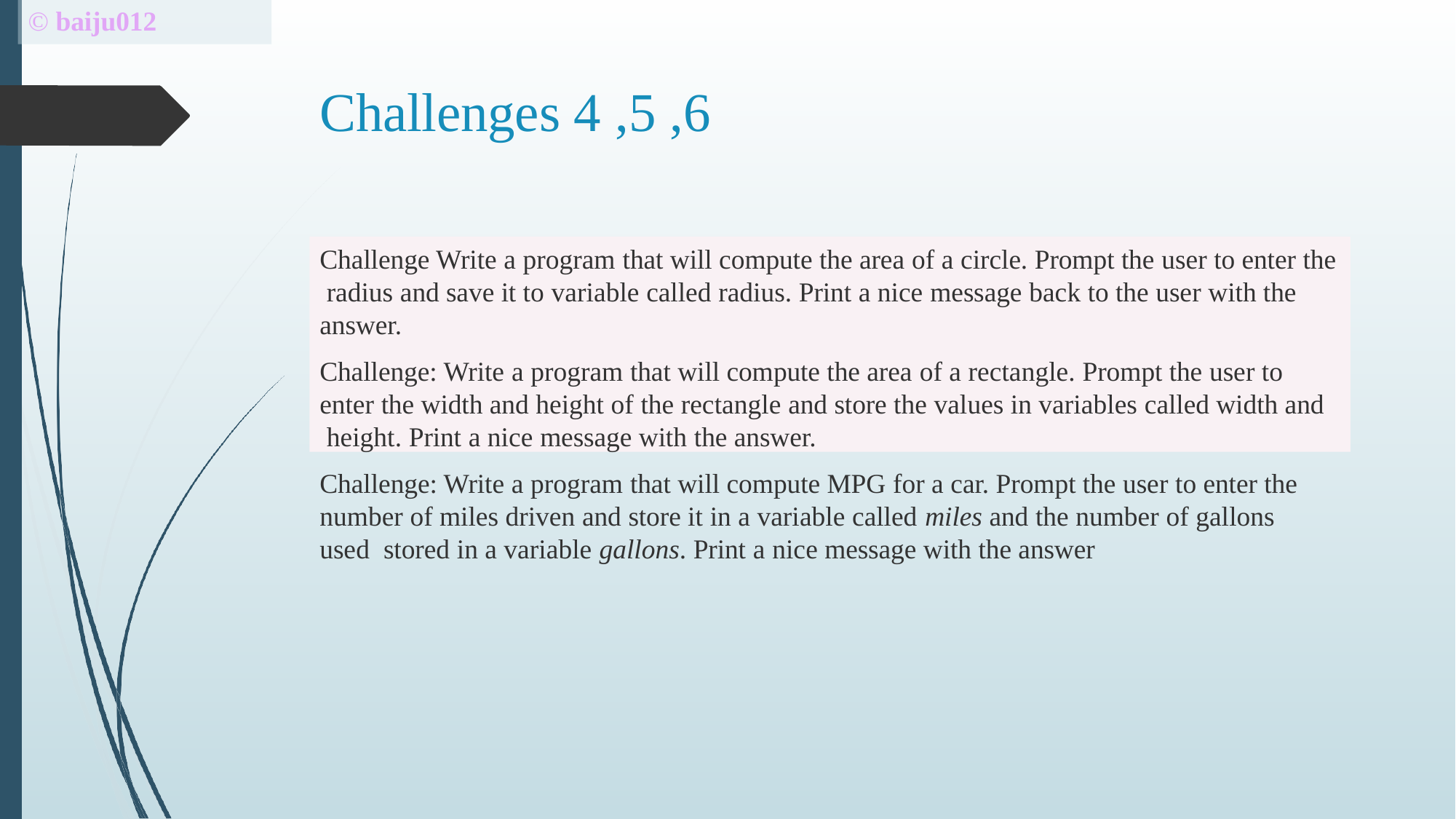

# © baiju012
Challenges 4 ,5 ,6
Challenge Write a program that will compute the area of a circle. Prompt the user to enter the  radius and save it to variable called radius. Print a nice message back to the user with the  answer.
Challenge: Write a program that will compute the area of a rectangle. Prompt the user to  enter the width and height of the rectangle and store the values in variables called width and  height. Print a nice message with the answer.
Challenge: Write a program that will compute MPG for a car. Prompt the user to enter the  number of miles driven and store it in a variable called miles and the number of gallons used  stored in a variable gallons. Print a nice message with the answer